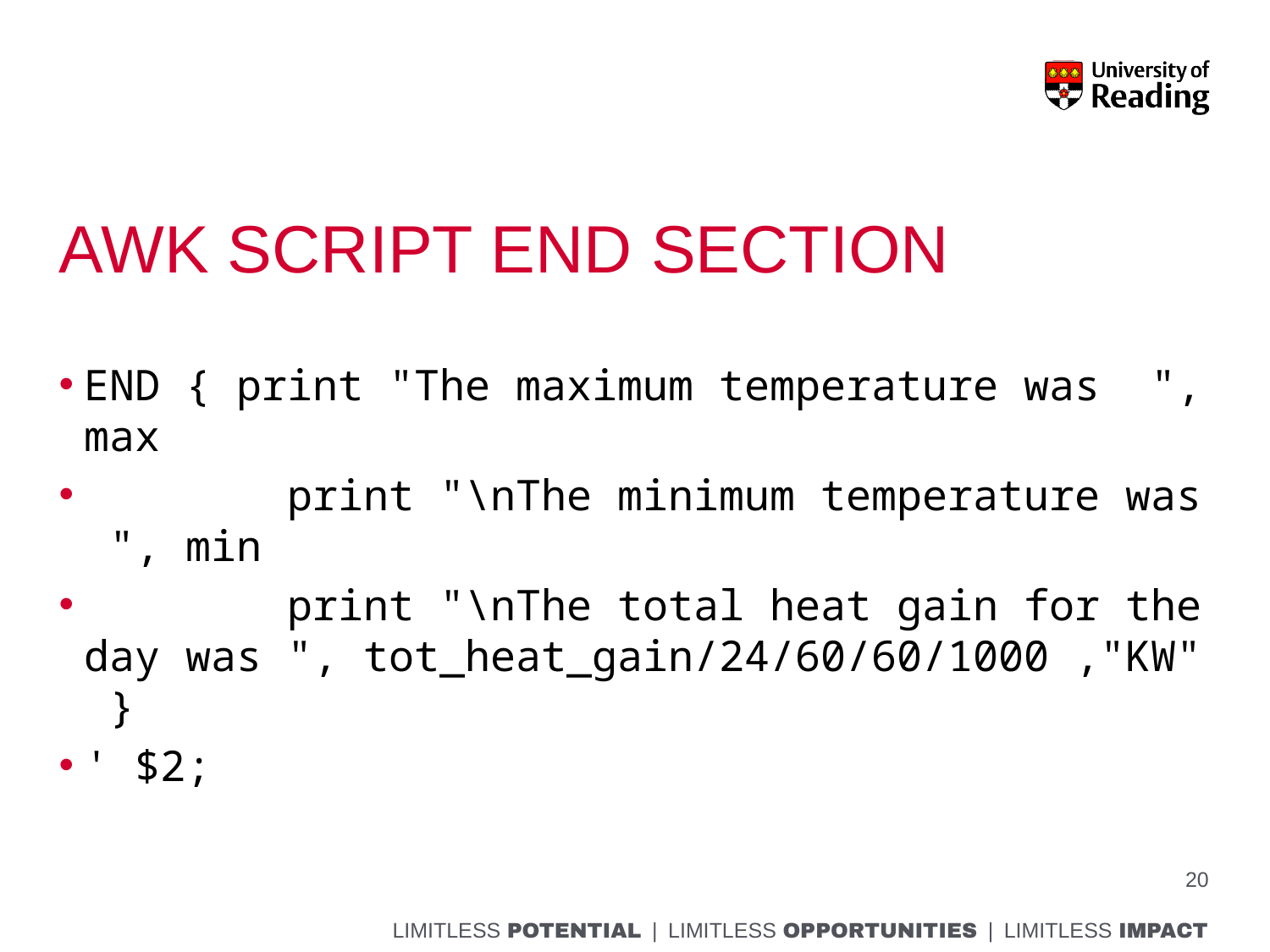

# AWK script END SECTION

END { print "The maximum temperature was  ", max
        print "\nThe minimum temperature was  ", min
        print "\nThe total heat gain for the day was ", tot_heat_gain/24/60/60/1000 ,"KW"  }
' $2;

20